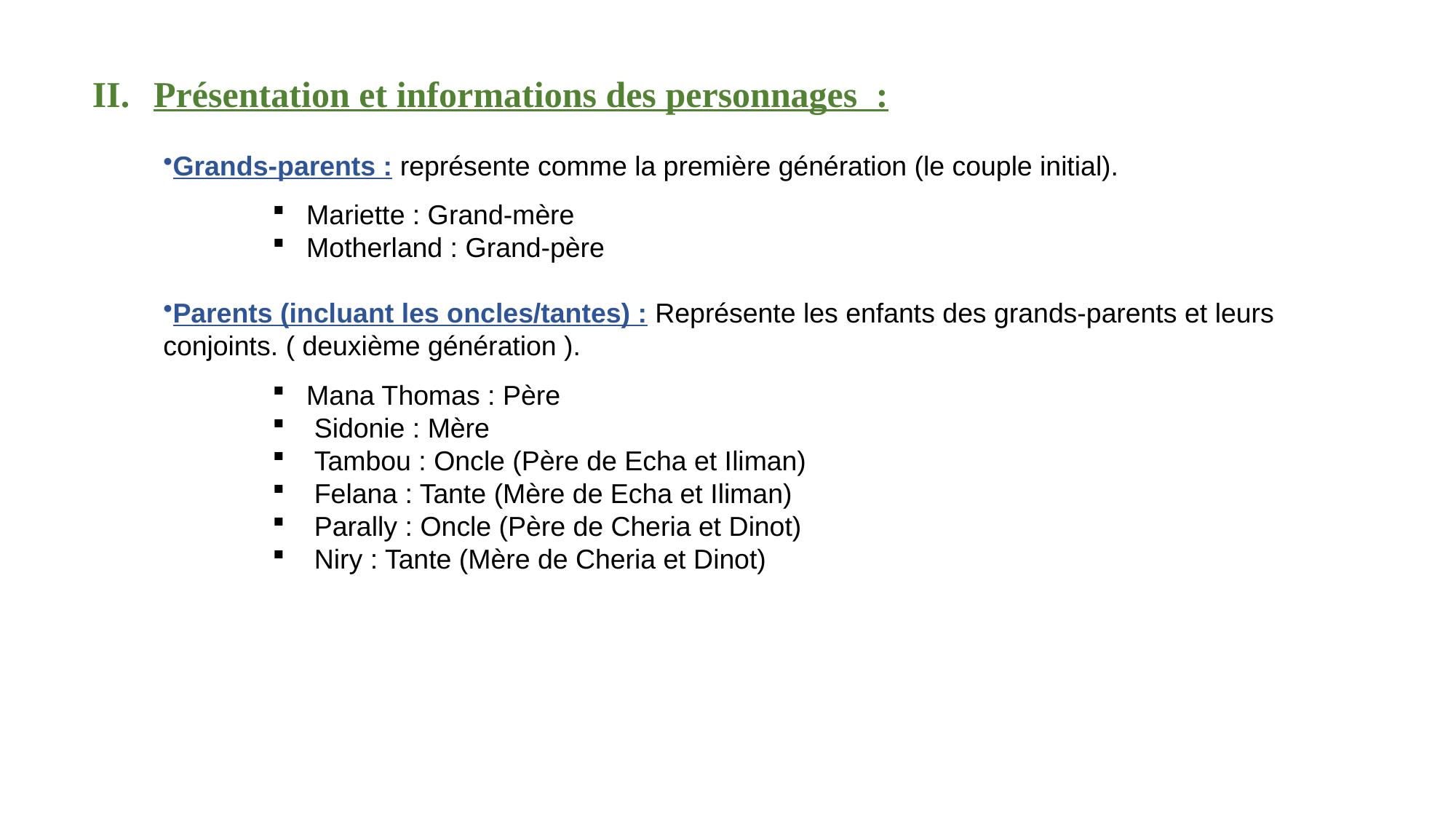

Présentation et informations des personnages  :
Grands-parents : représente comme la première génération (le couple initial).
Mariette : Grand-mère
Motherland : Grand-père

Parents (incluant les oncles/tantes) : Représente les enfants des grands-parents et leurs conjoints. ( deuxième génération ).
Mana Thomas : Père
 Sidonie : Mère
 Tambou : Oncle (Père de Echa et Iliman)
 Felana : Tante (Mère de Echa et Iliman)
 Parally : Oncle (Père de Cheria et Dinot)
 Niry : Tante (Mère de Cheria et Dinot)